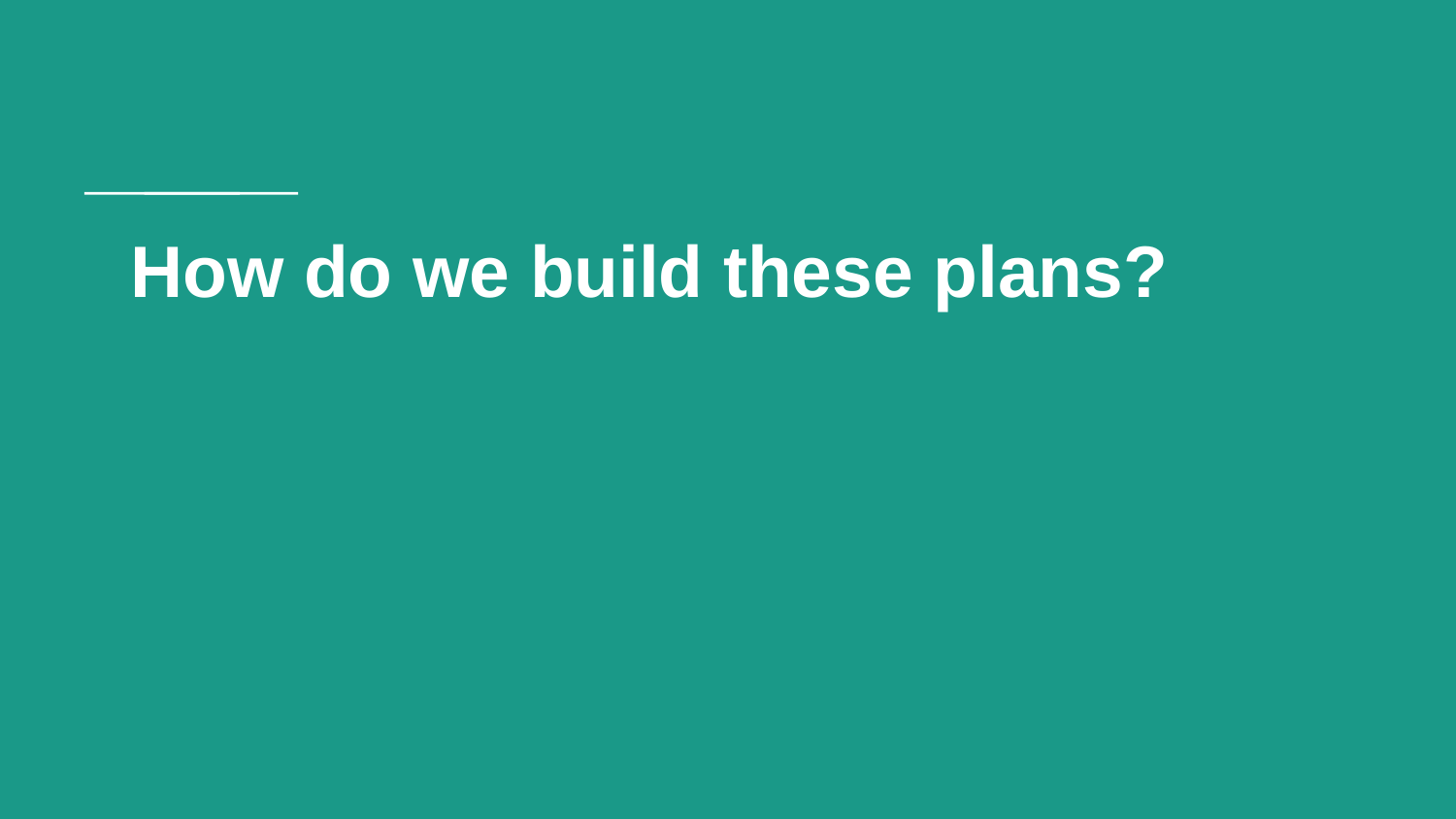

# How do we build these plans?